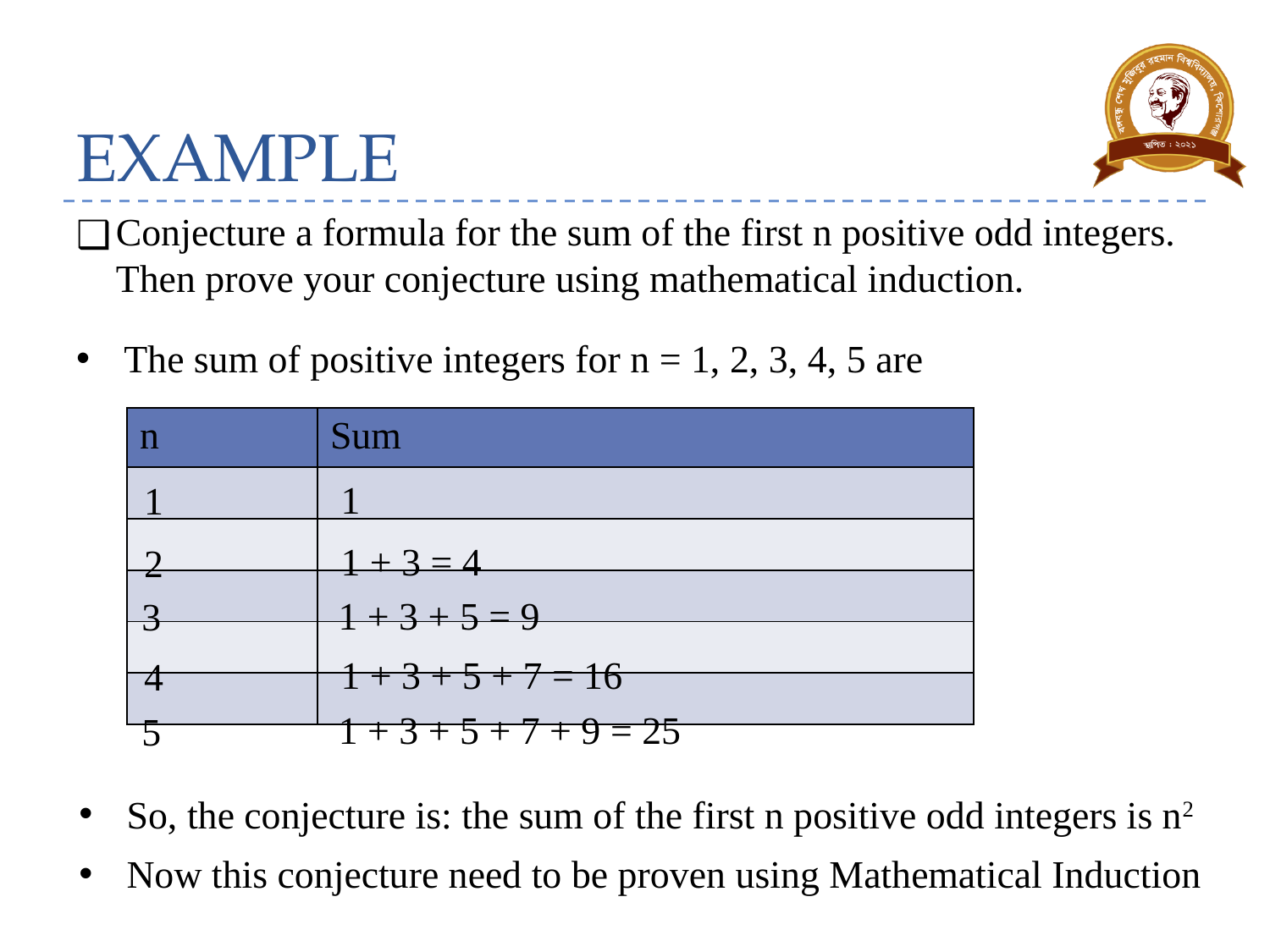

# EXAMPLE
Conjecture a formula for the sum of the first n positive odd integers. Then prove your conjecture using mathematical induction.
The sum of positive integers for n = 1, 2, 3, 4, 5 are
| n | Sum |
| --- | --- |
|  |  |
|  |  |
|  |  |
|  |  |
|  |  |
1
1
1 + 3 = 4
2
1 + 3 + 5 = 9
3
1 + 3 + 5 + 7 = 16
4
1 + 3 + 5 + 7 + 9 = 25
5
So, the conjecture is: the sum of the first n positive odd integers is n2
Now this conjecture need to be proven using Mathematical Induction